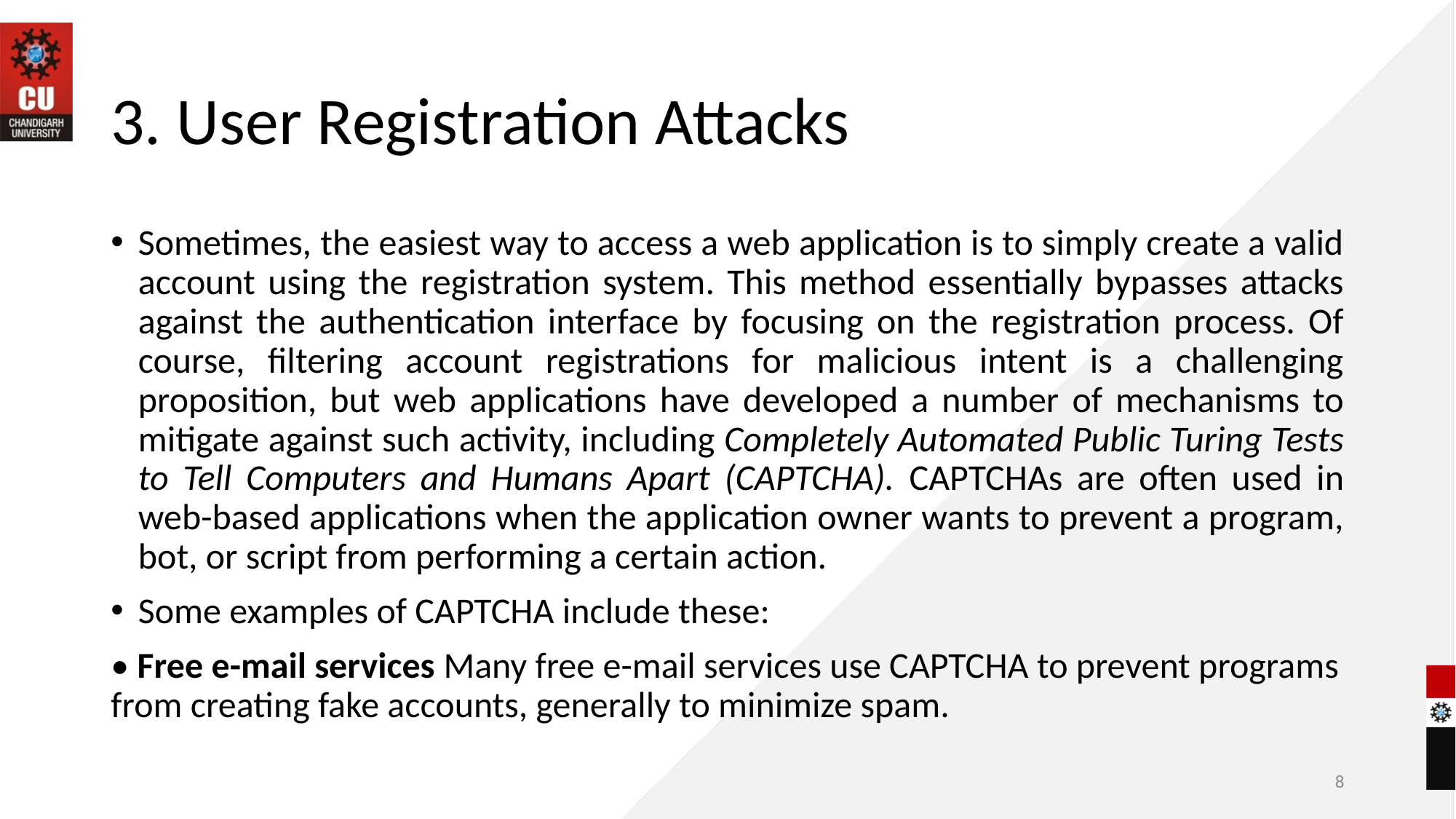

# 3. User Registration Attacks
Sometimes, the easiest way to access a web application is to simply create a valid account using the registration system. This method essentially bypasses attacks against the authentication interface by focusing on the registration process. Of course, filtering account registrations for malicious intent is a challenging proposition, but web applications have developed a number of mechanisms to mitigate against such activity, including Completely Automated Public Turing Tests to Tell Computers and Humans Apart (CAPTCHA). CAPTCHAs are often used in web-based applications when the application owner wants to prevent a program, bot, or script from performing a certain action.
Some examples of CAPTCHA include these:
• Free e-mail services Many free e-mail services use CAPTCHA to prevent programs from creating fake accounts, generally to minimize spam.
8